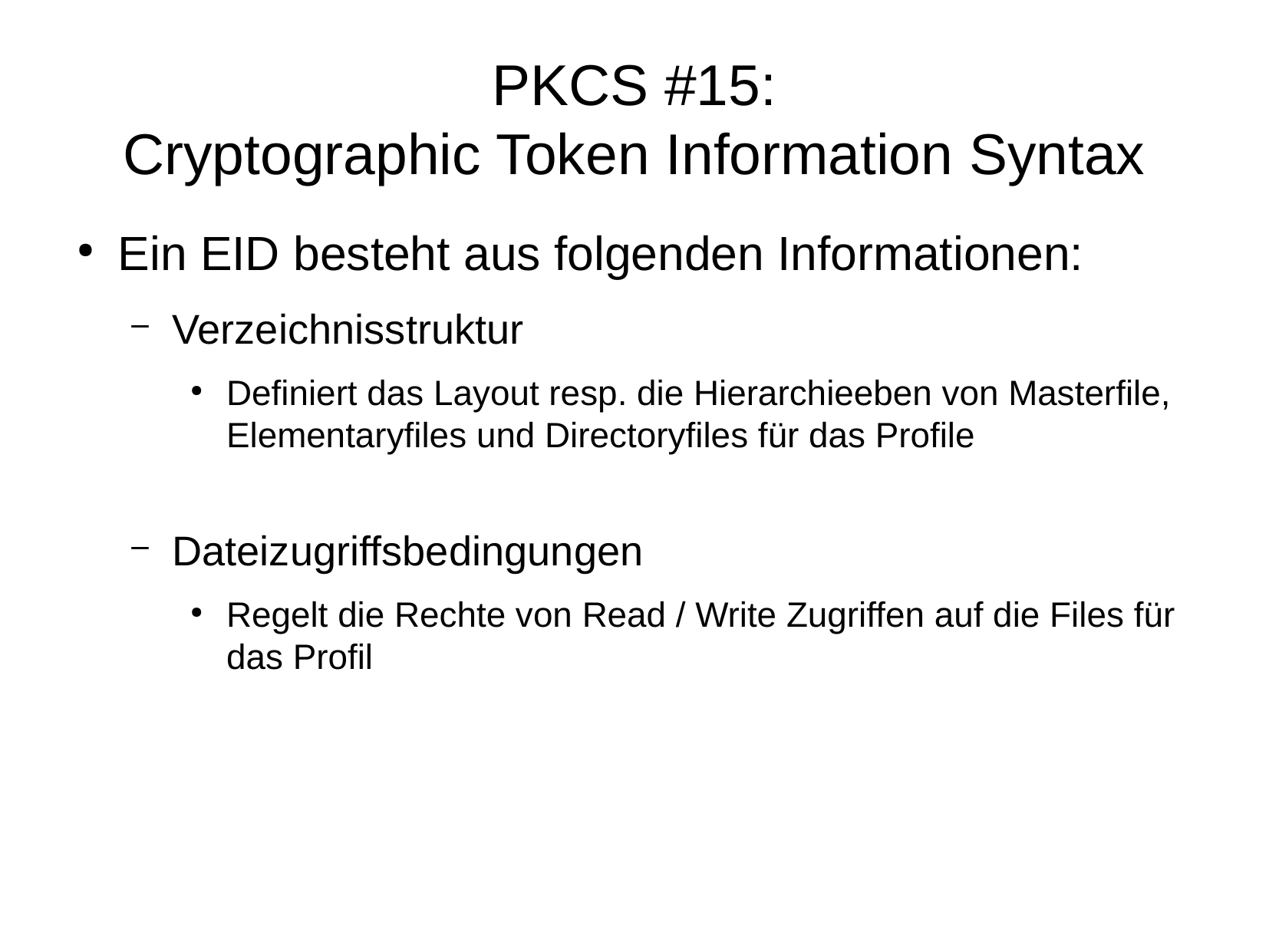

PKCS #15:
Cryptographic Token Information Syntax
Ein EID besteht aus folgenden Informationen:
Verzeichnisstruktur
Definiert das Layout resp. die Hierarchieeben von Masterfile, Elementaryfiles und Directoryfiles für das Profile

Dateizugriffsbedingungen
Regelt die Rechte von Read / Write Zugriffen auf die Files für das Profil